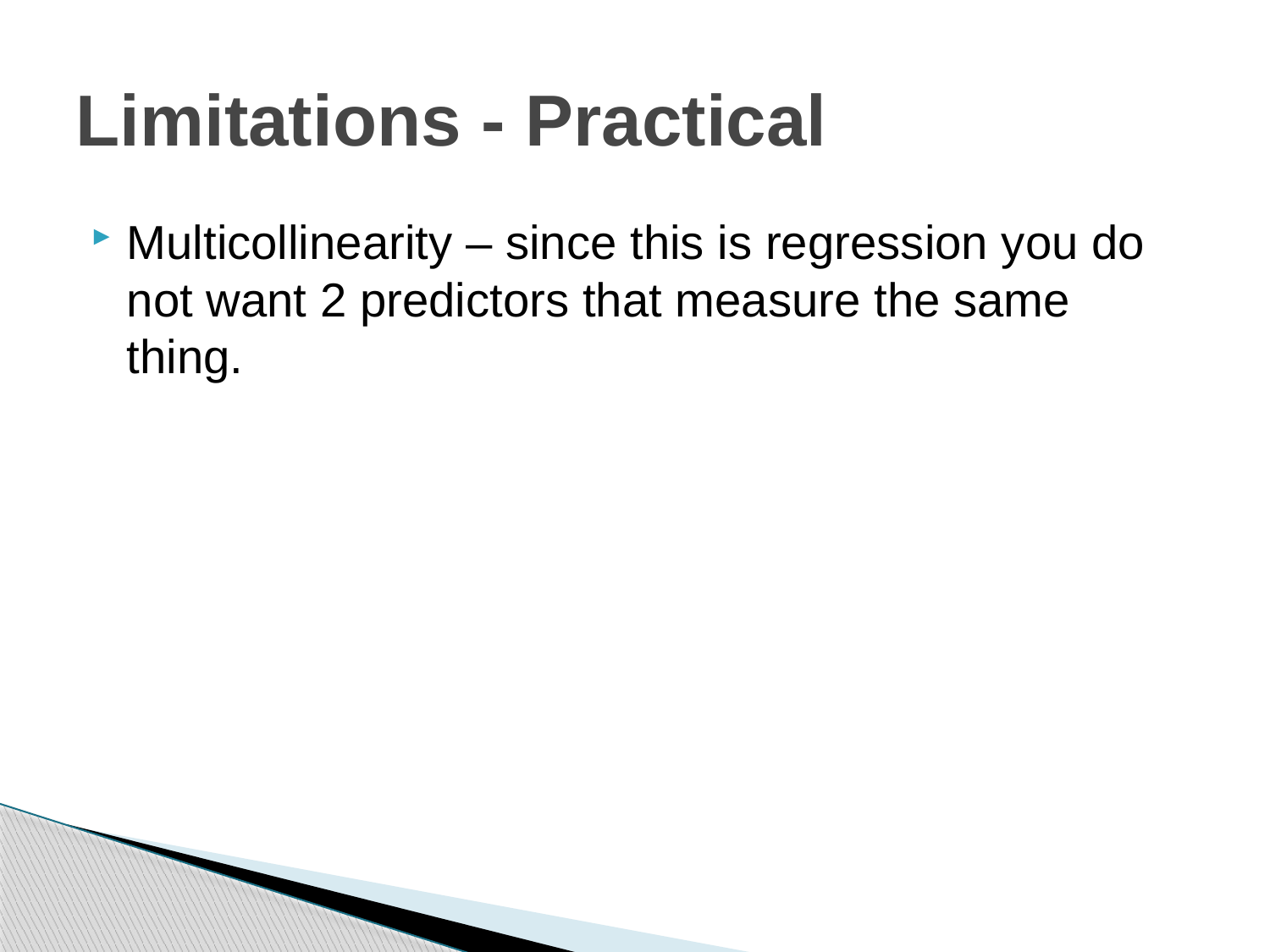

# Limitations - Practical
Multicollinearity – since this is regression you do not want 2 predictors that measure the same thing.